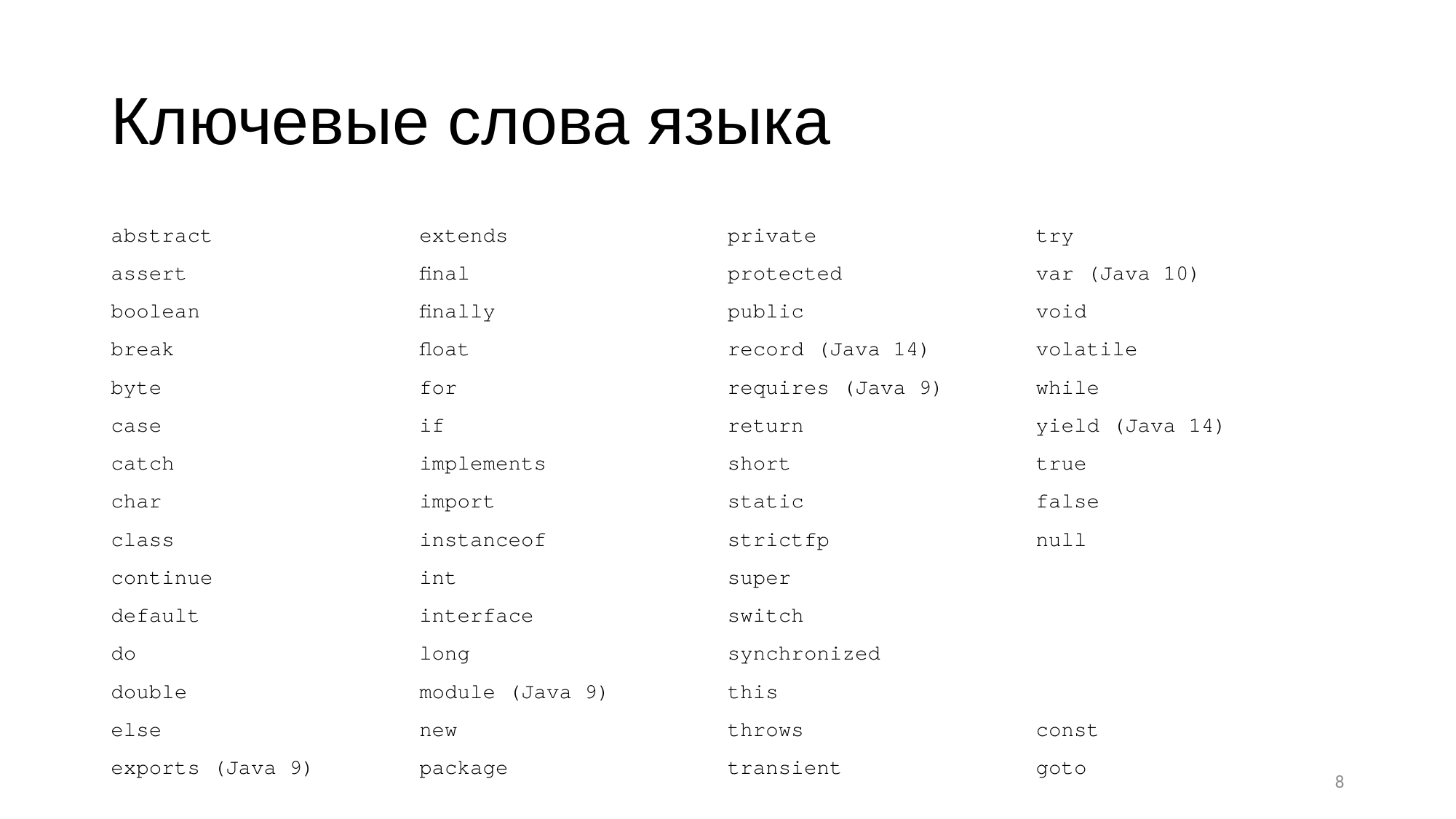

# Ключевые слова языка
abstract
assert
boolean
break
byte
case
catch
char
class
continue
default
do
double
else
exports (Java 9)
extends
final
finally
float
for
if
implements
import
instanceof
int
interface
long
module (Java 9)
new
package
private
protected
public
record (Java 14)
requires (Java 9)
return
short
static
strictfp
super
switch
synchronized
this
throws
transient
try
var (Java 10)
void
volatile
while
yield (Java 14)
true
false
null

const
goto
8